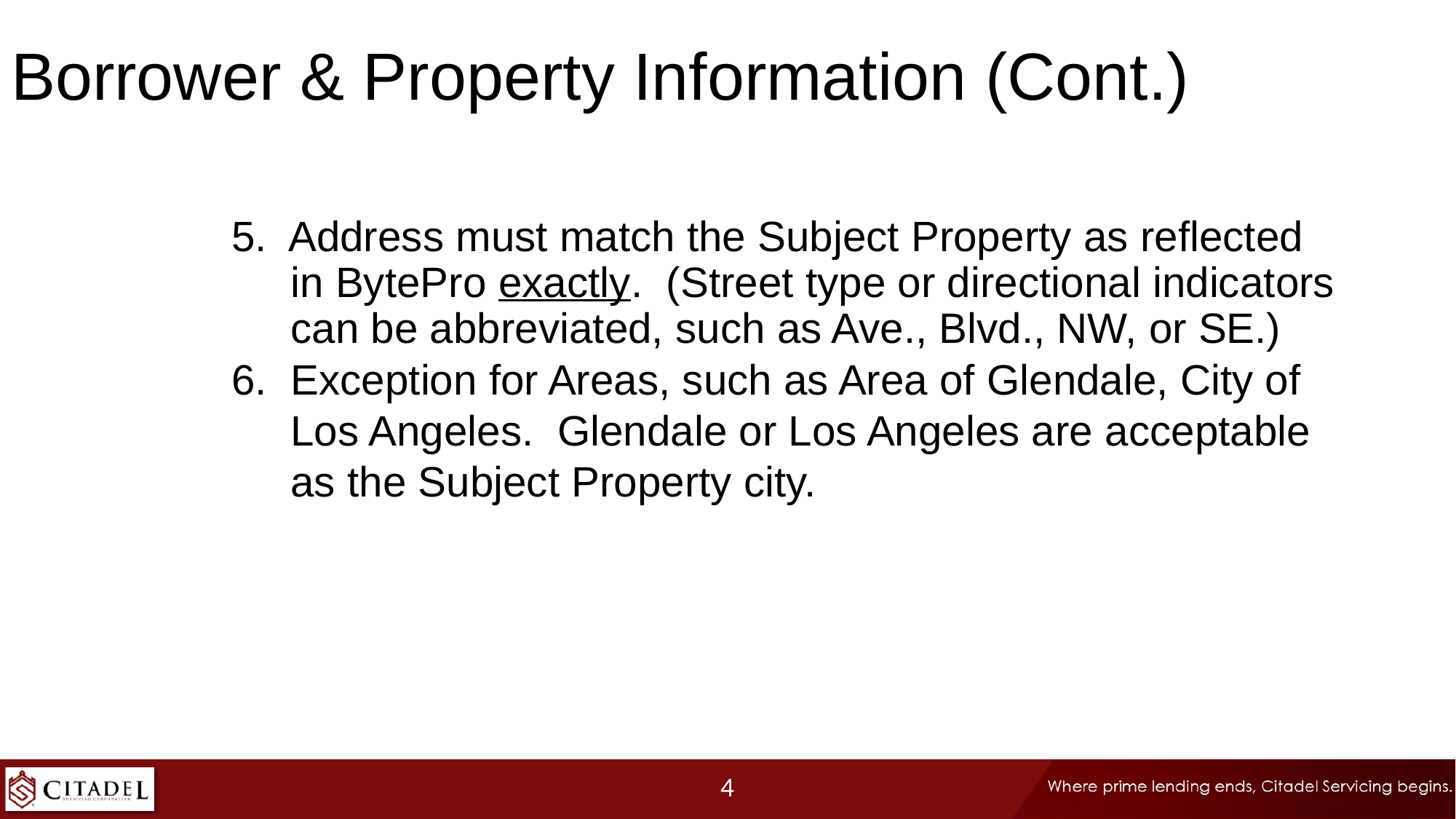

# Borrower & Property Information (Cont.)
	 5.  Address must match the Subject Property as reflected    	      in BytePro exactly.  (Street type or directional indicators 	      can be abbreviated, such as Ave., Blvd., NW, or SE.)
	 6.  Exception for Areas, such as Area of Glendale, City of 	      Los Angeles.  Glendale or Los Angeles are acceptable 	      as the Subject Property city.

4